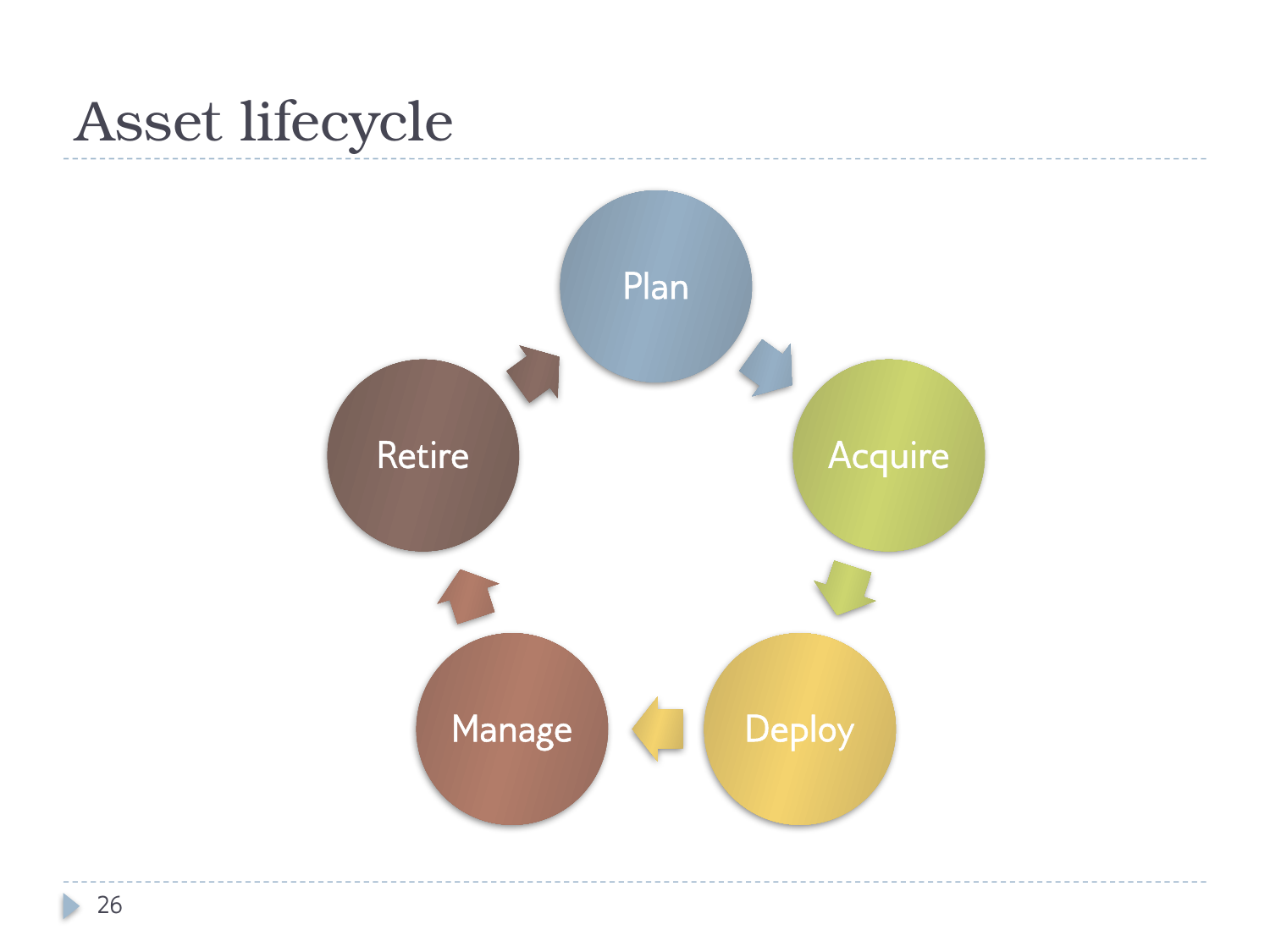

# Asset lifecycle
Plan

Acquire

Deploy

Manage

Retire

26